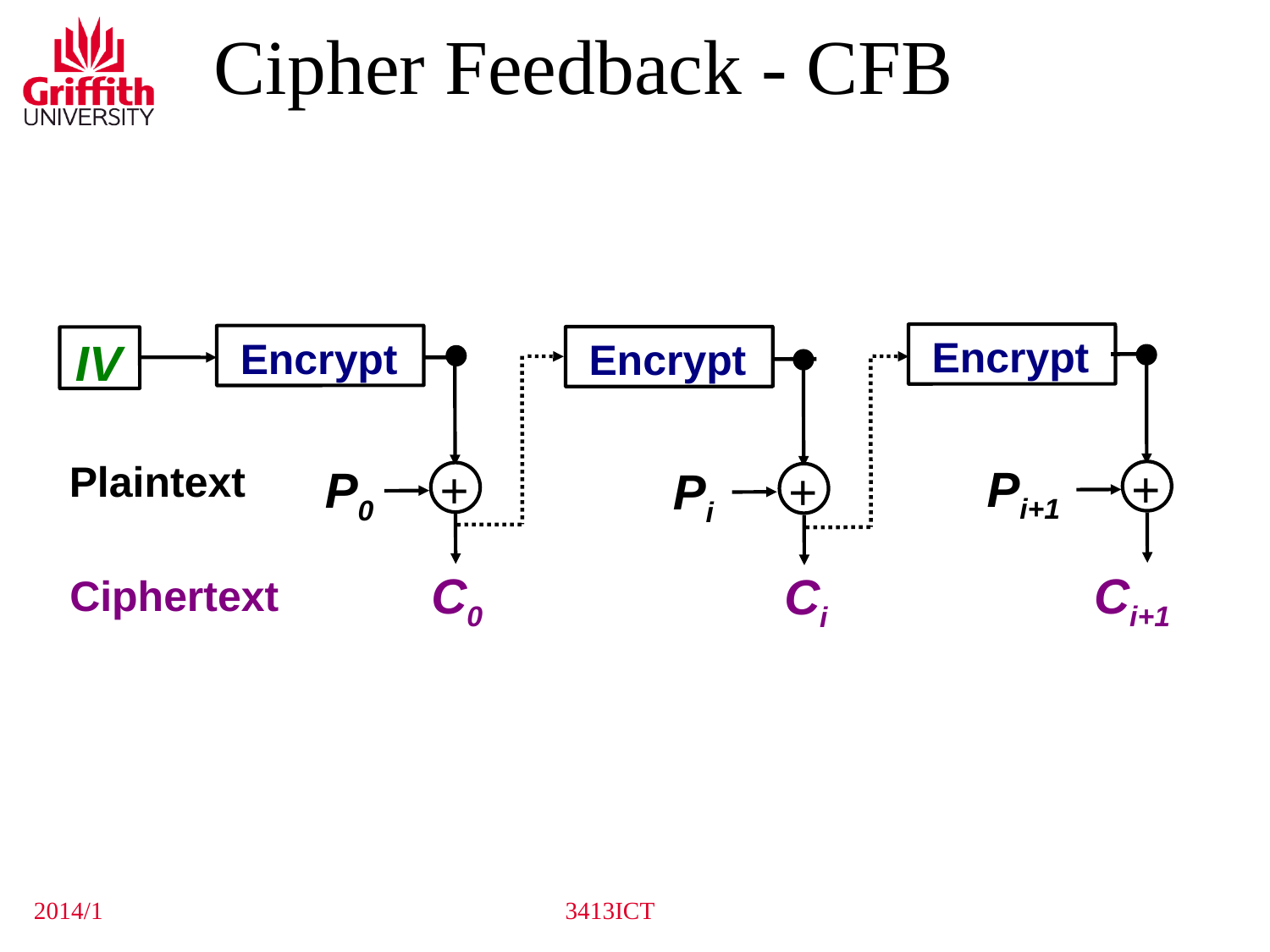

# Cipher Feedback - CFB

Encrypt

IV

Encrypt

Encrypt

Plaintext

Pi+1

+

P0

+

Pi

+

C0

Ci+1

Ci

Ciphertext
2014/1
3413ICT